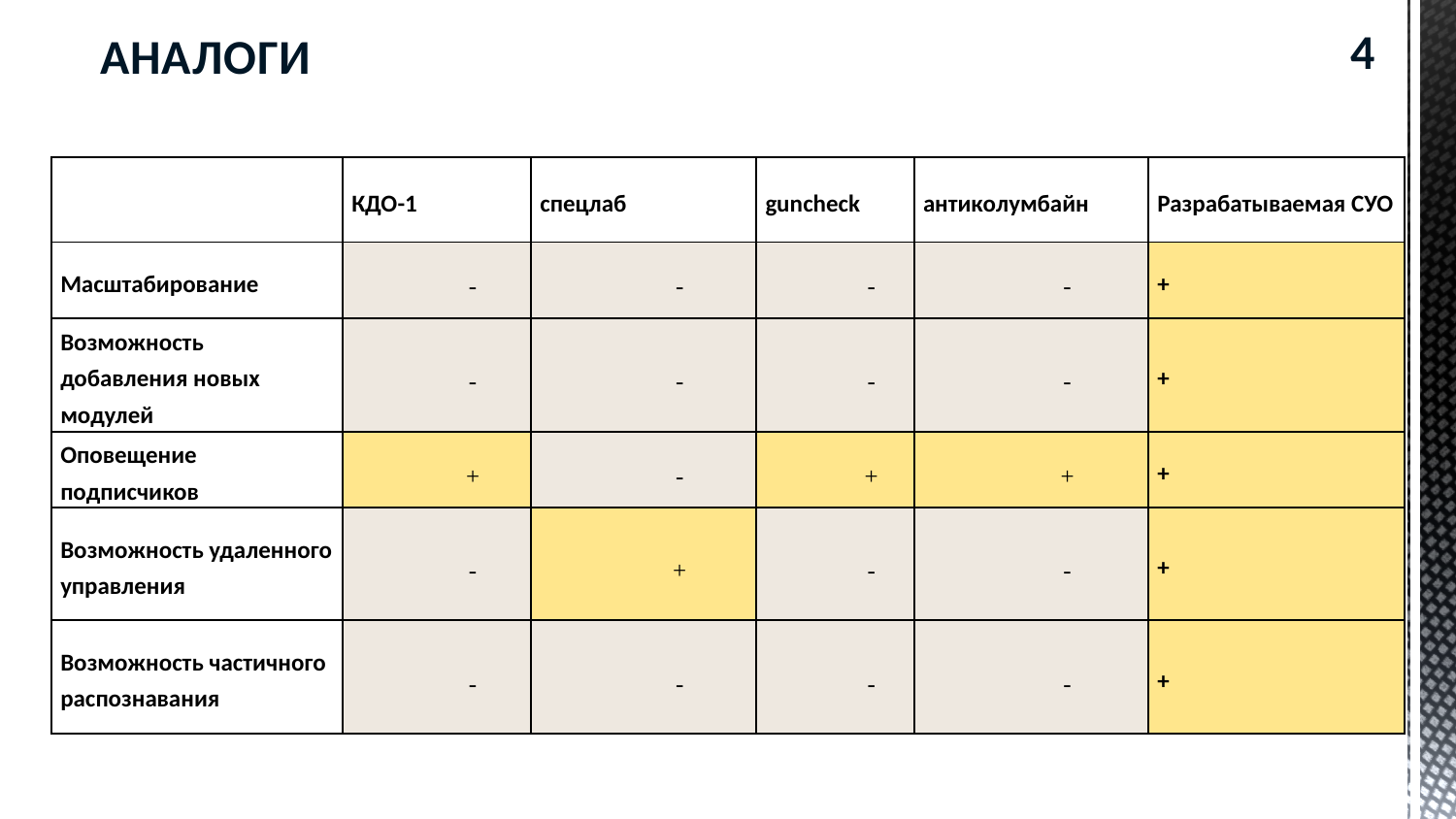

4
АНАЛОГИ
# Аналоги
|  | КДО-1 | спецлаб | guncheck | антиколумбайн | Разрабатываемая СУО |
| --- | --- | --- | --- | --- | --- |
| Масштабирование | - | - | - | - | + |
| Возможность добавления новых модулей | - | - | - | - | + |
| Оповещение подписчиков | + | - | + | + | + |
| Возможность удаленного управления | - | + | - | - | + |
| Возможность частичного распознавания | - | - | - | - | + |